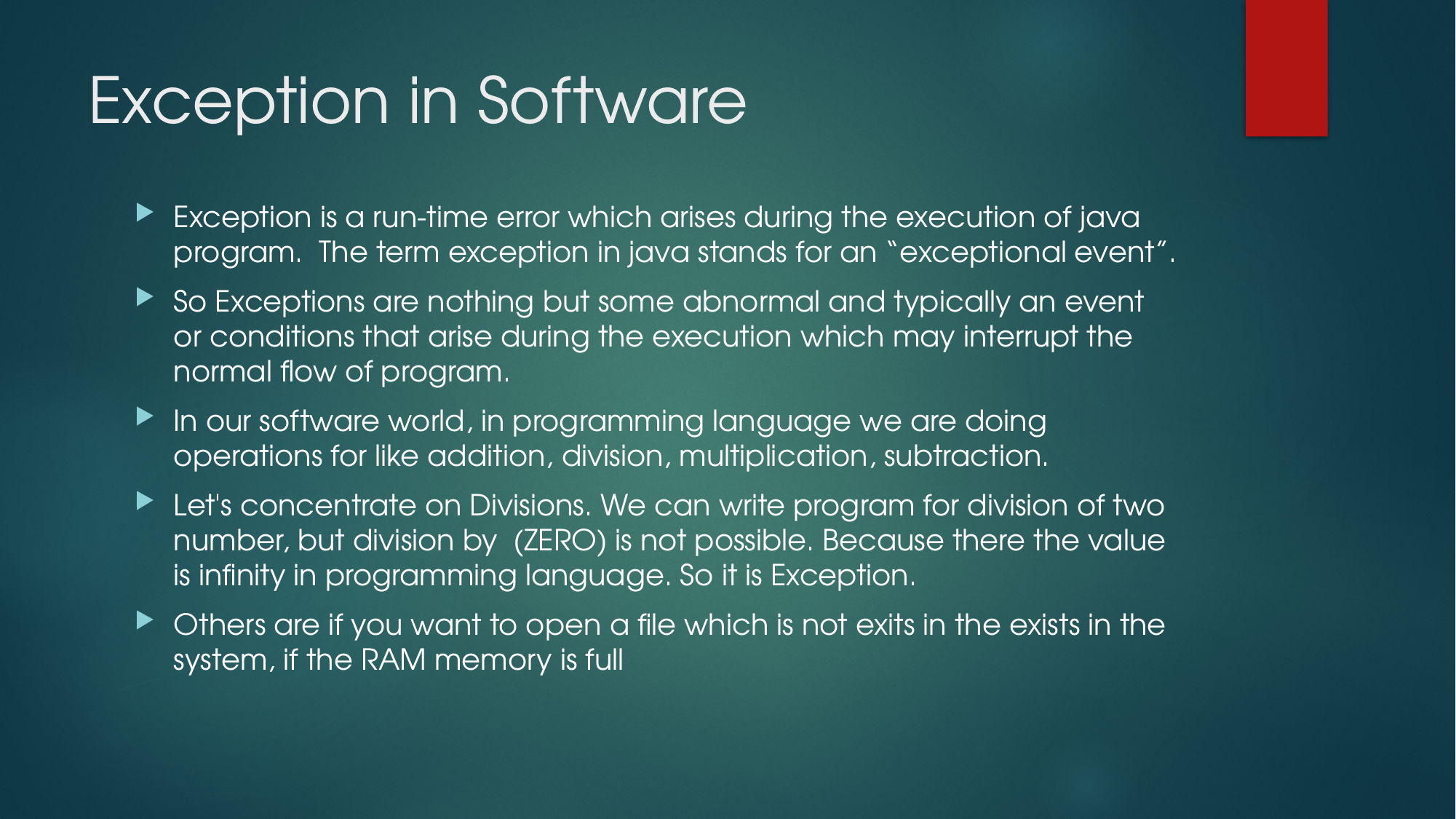

# Exception in Software
Exception is a run-time error which arises during the execution of java program.  The term exception in java stands for an “exceptional event”.
So Exceptions are nothing but some abnormal and typically an event or conditions that arise during the execution which may interrupt the normal flow of program.
In our software world, in programming language we are doing operations for like addition, division, multiplication, subtraction.
Let's concentrate on Divisions. We can write program for division of two number, but division by  (ZERO) is not possible. Because there the value is infinity in programming language. So it is Exception.
Others are if you want to open a file which is not exits in the exists in the system, if the RAM memory is full